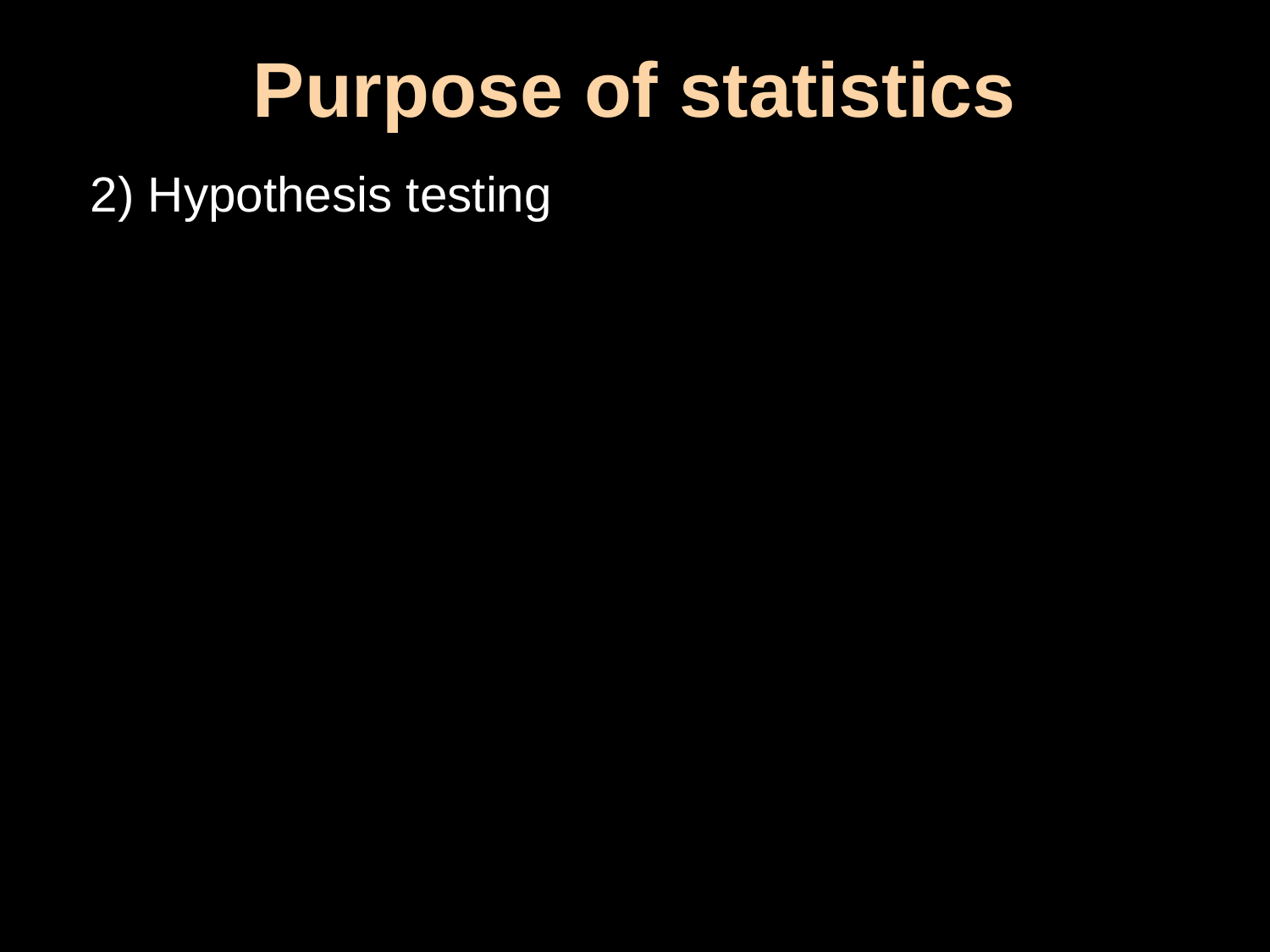

# Purpose of statistics
2) Hypothesis testing